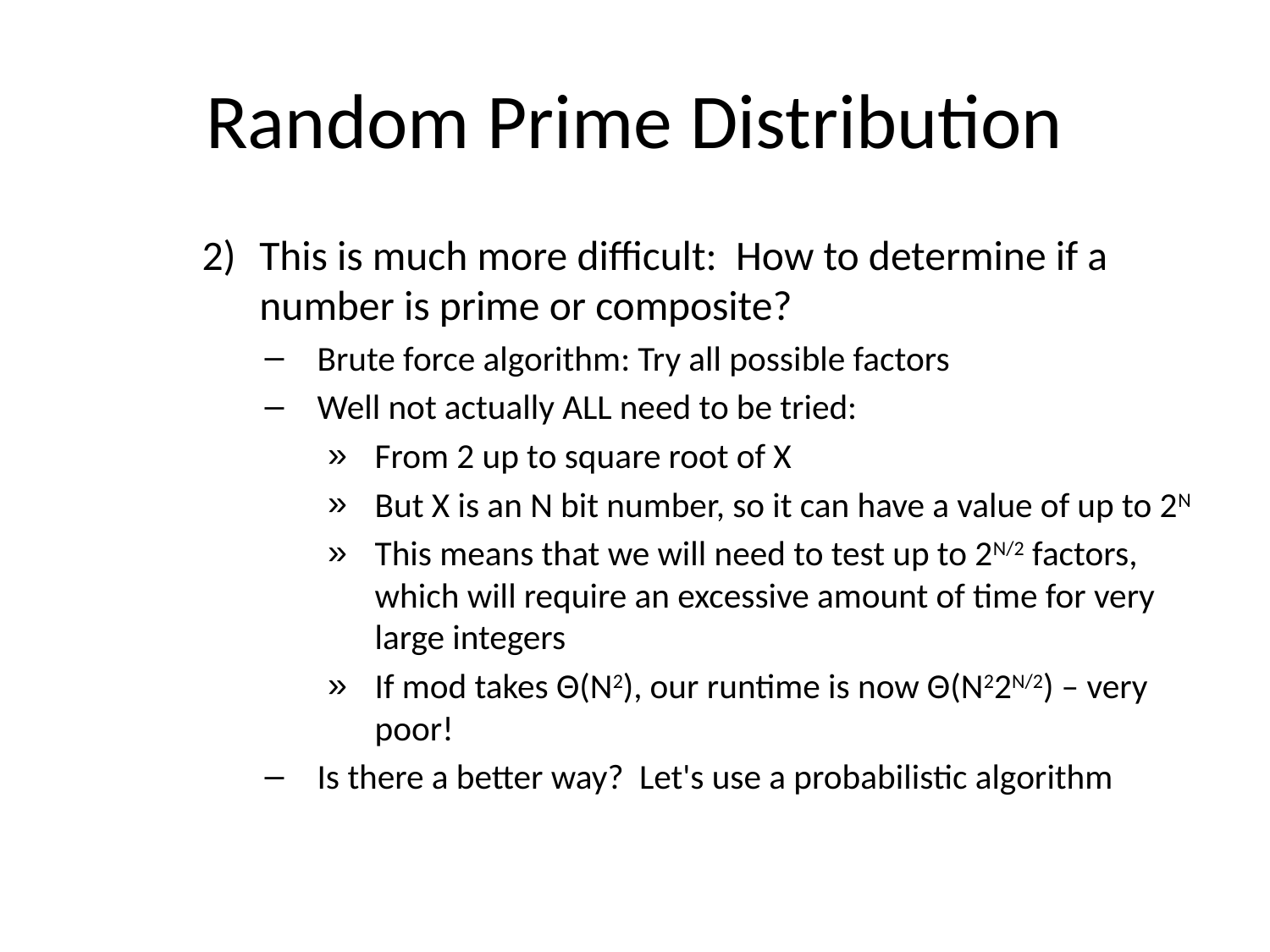

# Random Prime Distribution
This is much more difficult:  How to determine if a number is prime or composite?
Brute force algorithm: Try all possible factors
Well not actually ALL need to be tried:
From 2 up to square root of X
But X is an N bit number, so it can have a value of up to 2N
This means that we will need to test up to 2N/2 factors, which will require an excessive amount of time for very large integers
If mod takes Θ(N2), our runtime is now Θ(N22N/2) – very poor!
Is there a better way?  Let's use a probabilistic algorithm